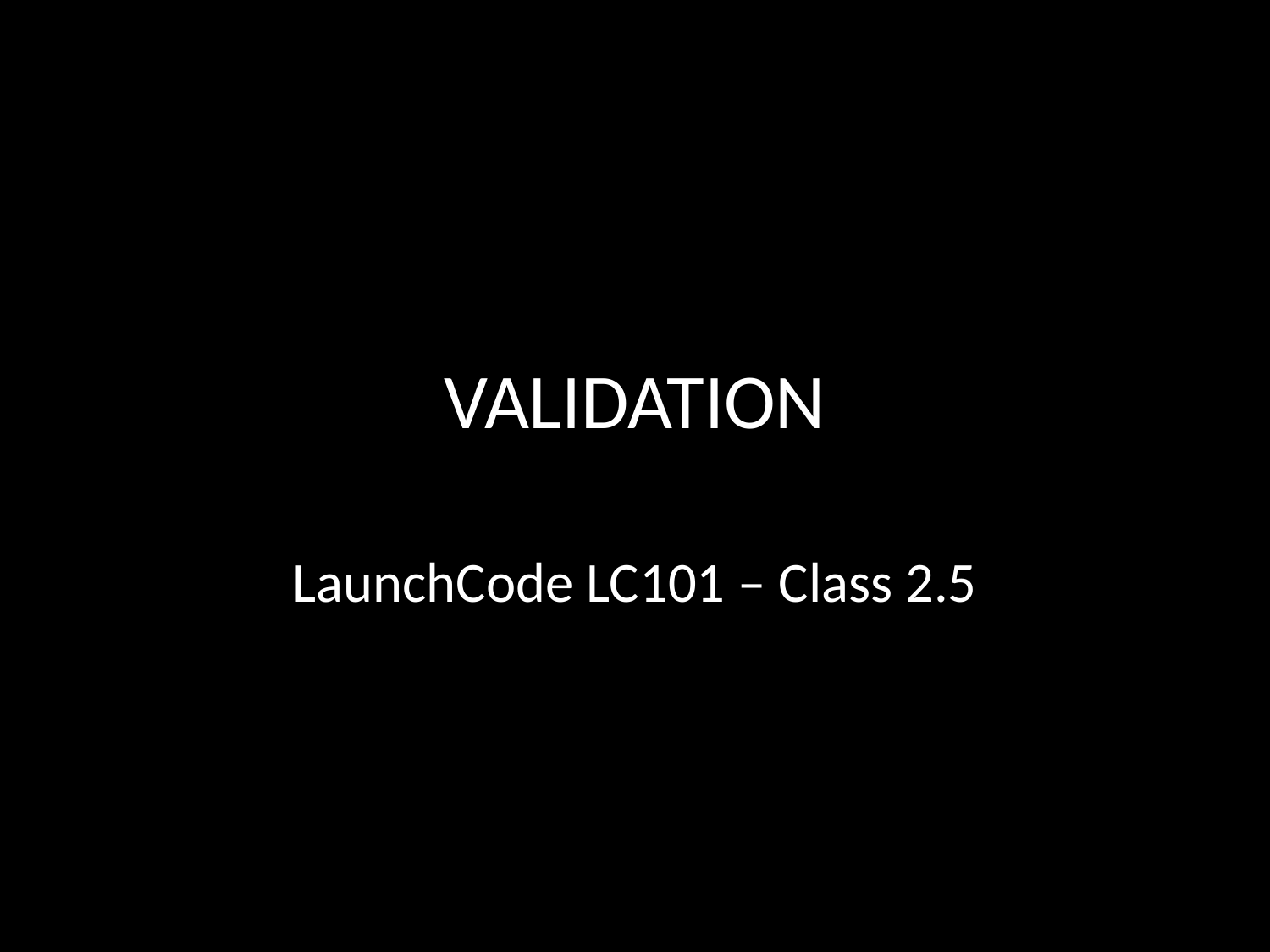

# VALIDATION
LaunchCode LC101 – Class 2.5